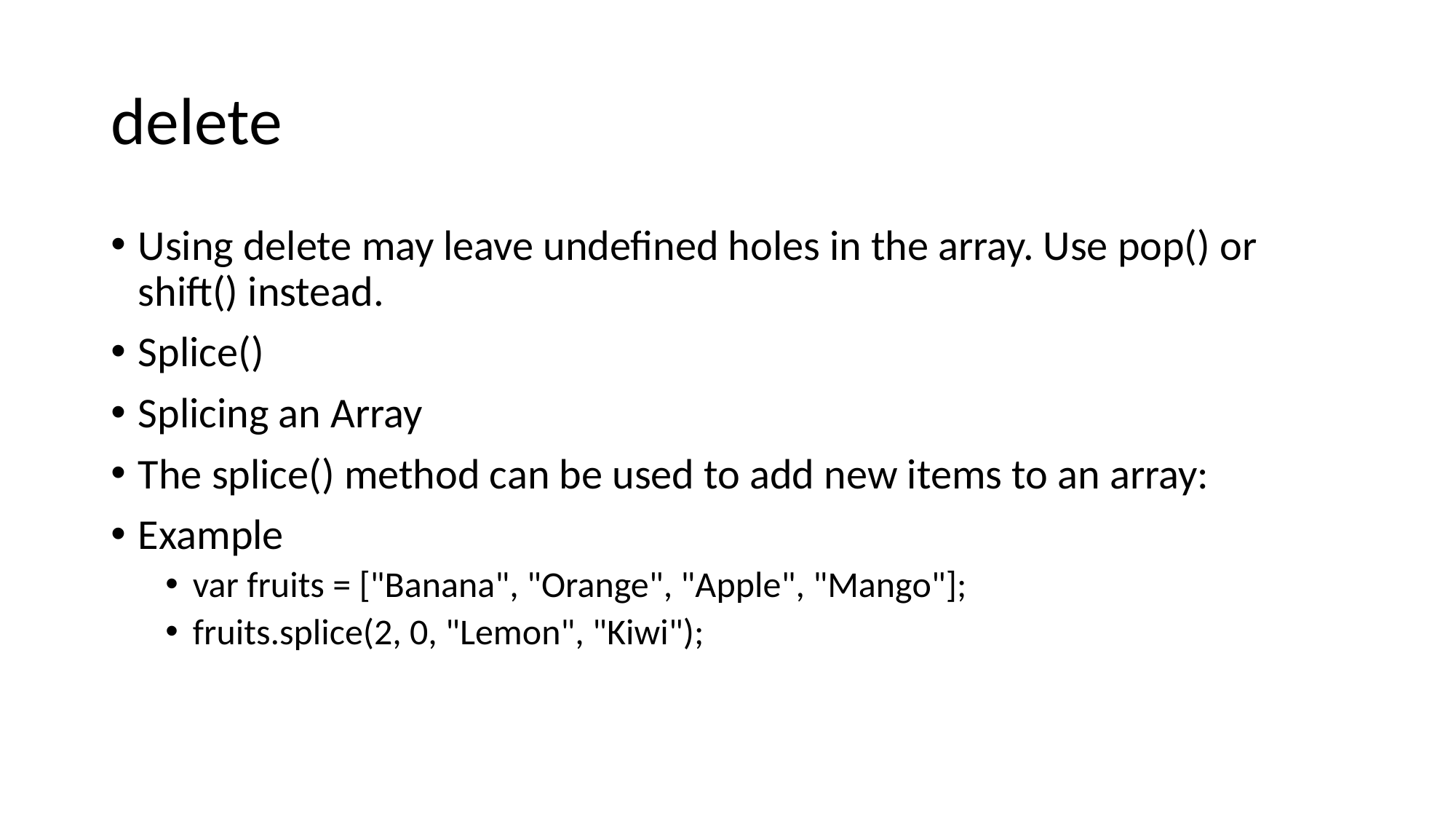

# delete
Using delete may leave undefined holes in the array. Use pop() or shift() instead.
Splice()
Splicing an Array
The splice() method can be used to add new items to an array:
Example
var fruits = ["Banana", "Orange", "Apple", "Mango"];
fruits.splice(2, 0, "Lemon", "Kiwi");